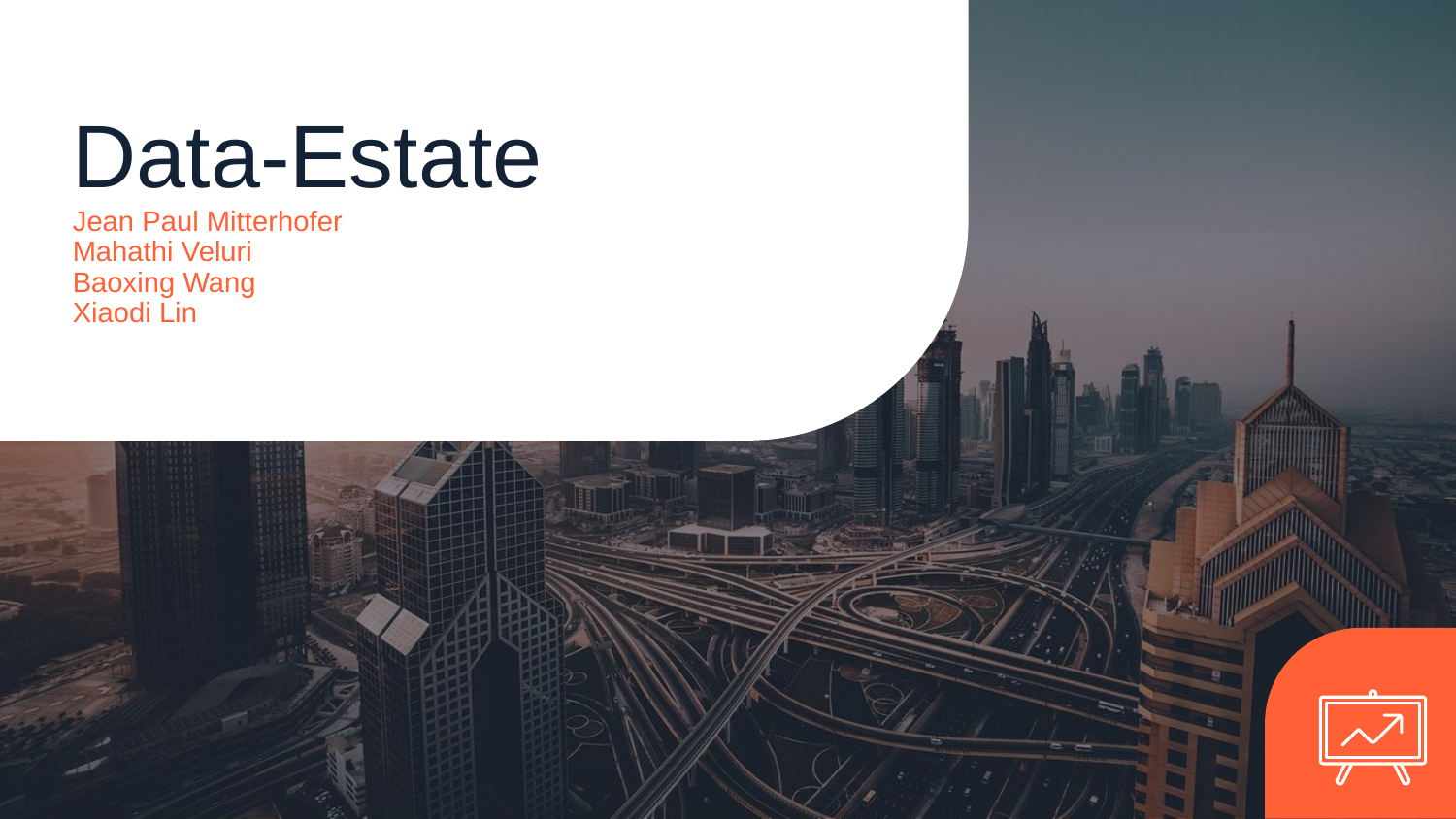

# Data-Estate
Jean Paul Mitterhofer
Mahathi Veluri
Baoxing Wang
Xiaodi Lin